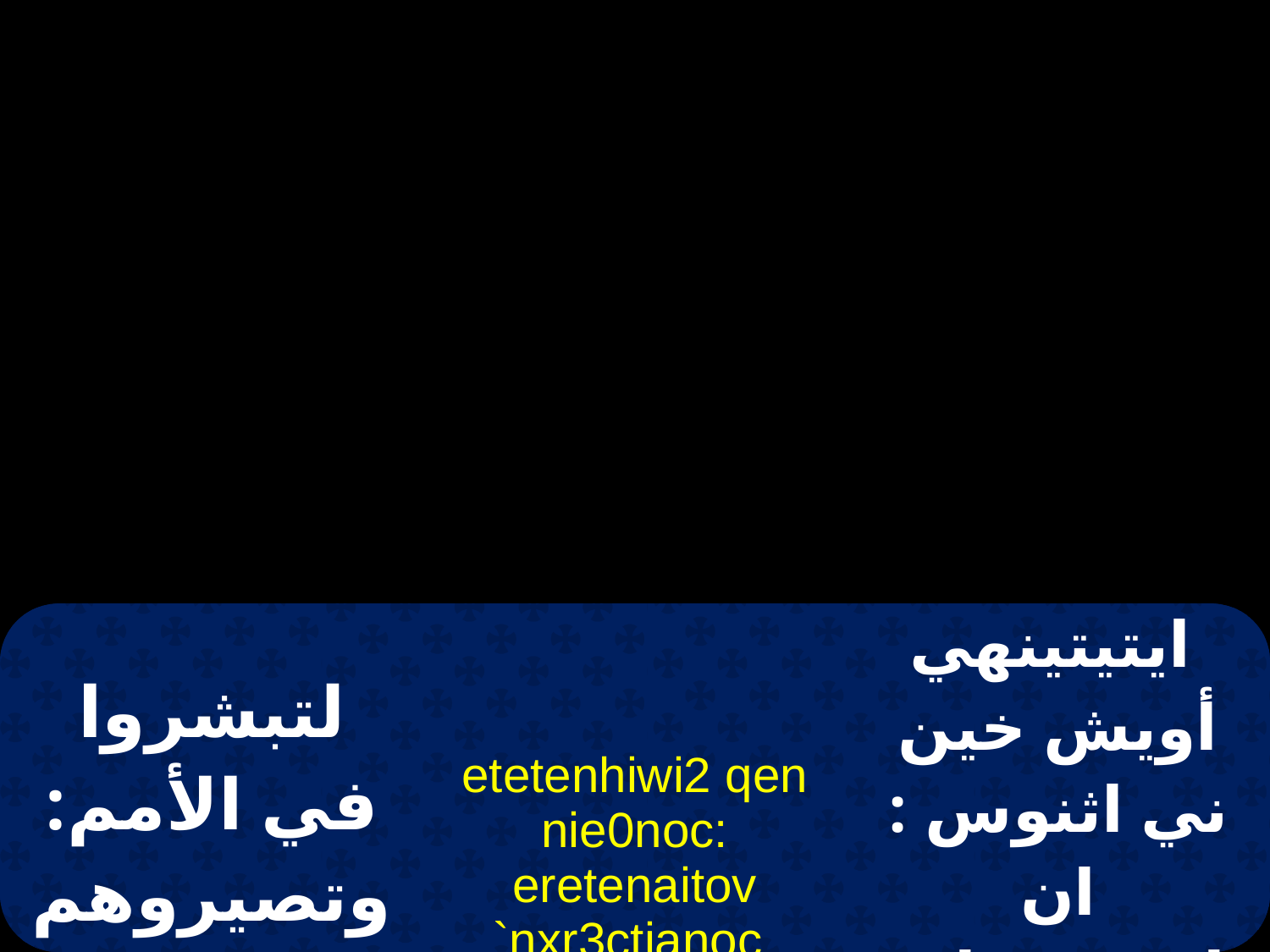

| لتبشروا في الأمم: وتصيروهم مسيحيين | etetenhiwi2 qen nie0noc: eretenaitov `nxr3ctianoc | ايتيتينهي أويش خين ني اثنوس : ان اخريستيانوس |
| --- | --- | --- |